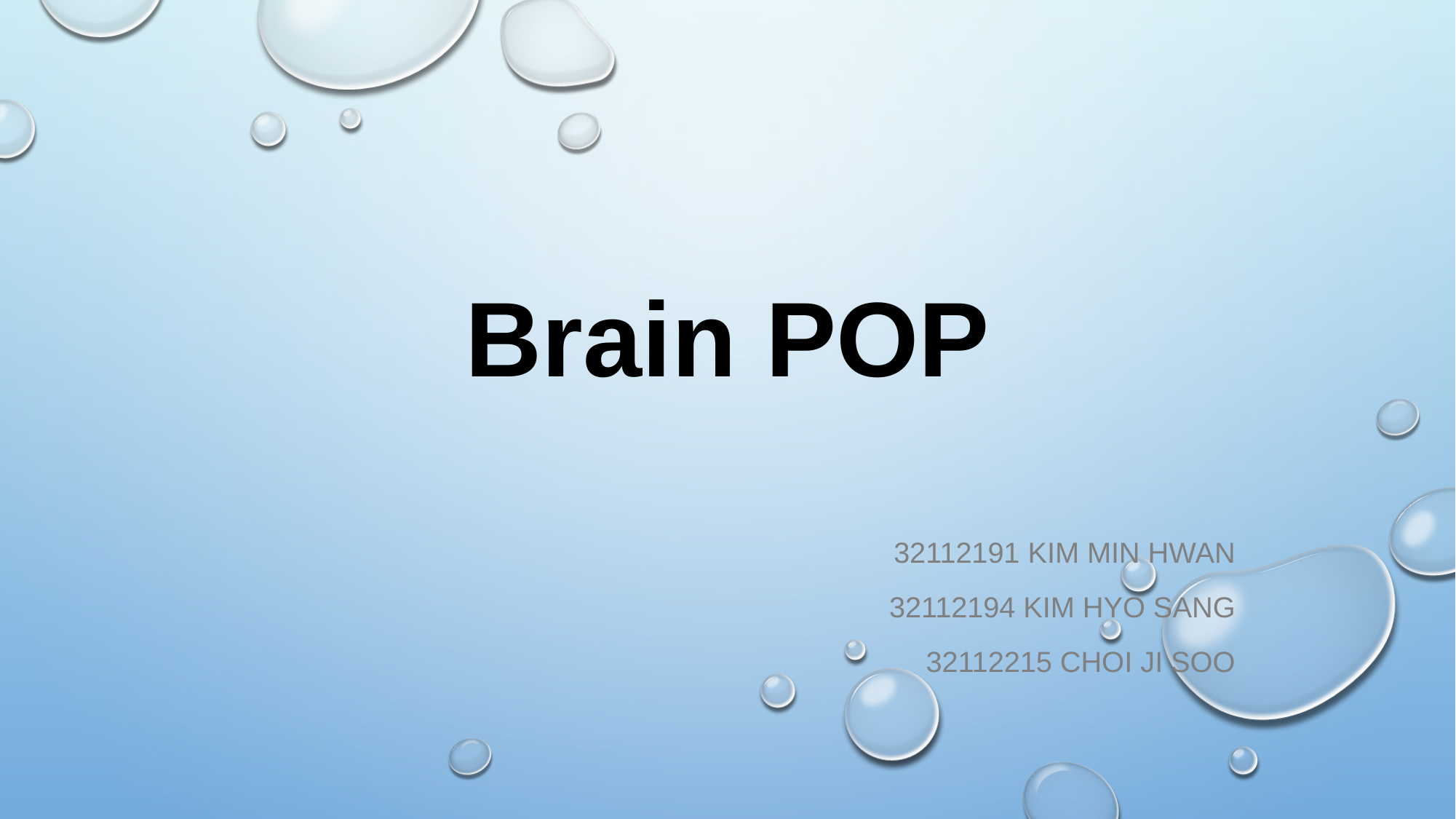

# Brain POP
32112191 kim min hwan
32112194 Kim hyo sang
32112215 choi ji soo